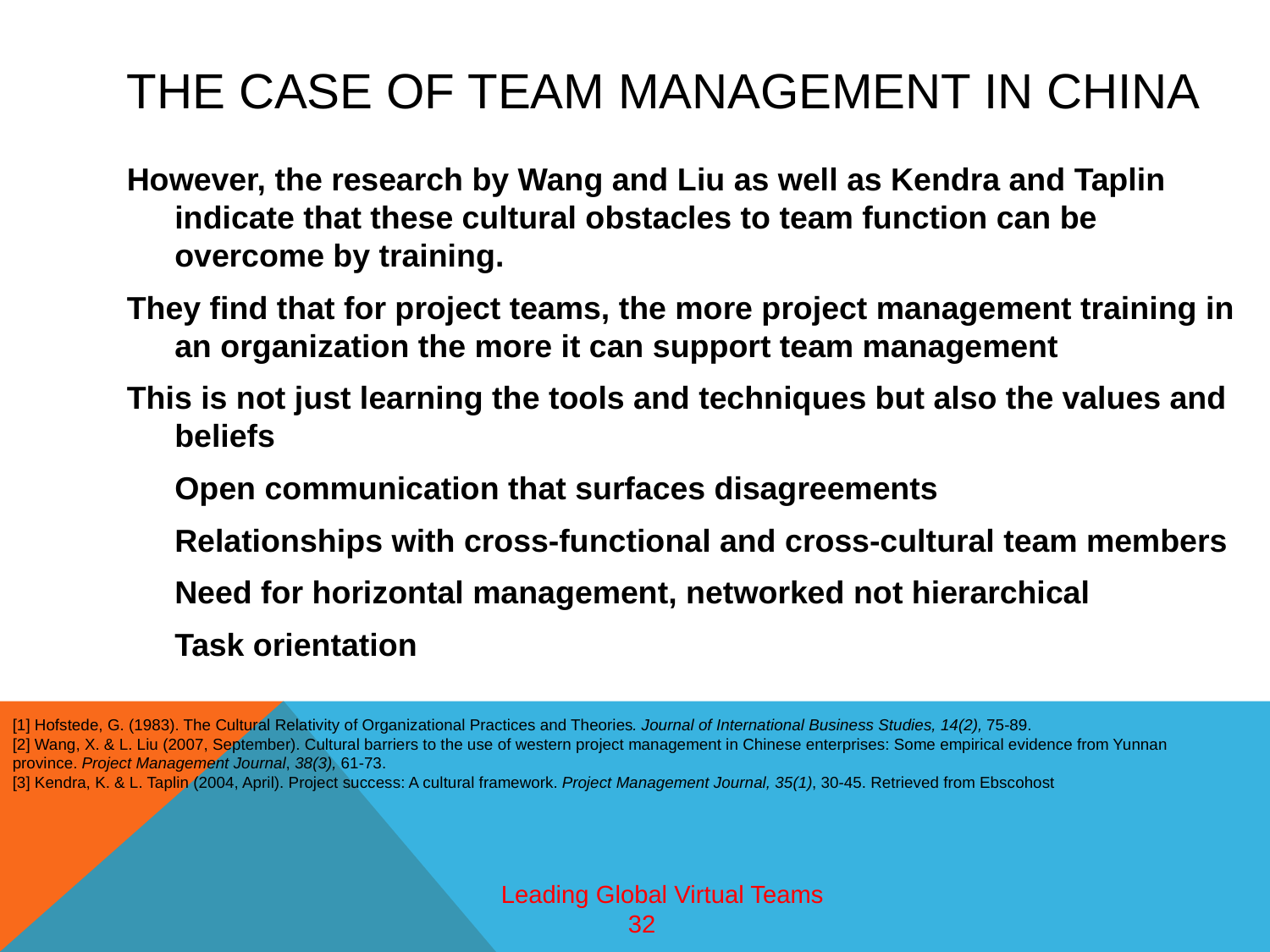

# The case of Team management in china
However, the research by Wang and Liu as well as Kendra and Taplin indicate that these cultural obstacles to team function can be overcome by training.
They find that for project teams, the more project management training in an organization the more it can support team management
This is not just learning the tools and techniques but also the values and beliefs
	Open communication that surfaces disagreements
	Relationships with cross-functional and cross-cultural team members
	Need for horizontal management, networked not hierarchical
	Task orientation
[1] Hofstede, G. (1983). The Cultural Relativity of Organizational Practices and Theories. Journal of International Business Studies, 14(2), 75-89.
[2] Wang, X. & L. Liu (2007, September). Cultural barriers to the use of western project management in Chinese enterprises: Some empirical evidence from Yunnan province. Project Management Journal, 38(3), 61-73.
[3] Kendra, K. & L. Taplin (2004, April). Project success: A cultural framework. Project Management Journal, 35(1), 30-45. Retrieved from Ebscohost